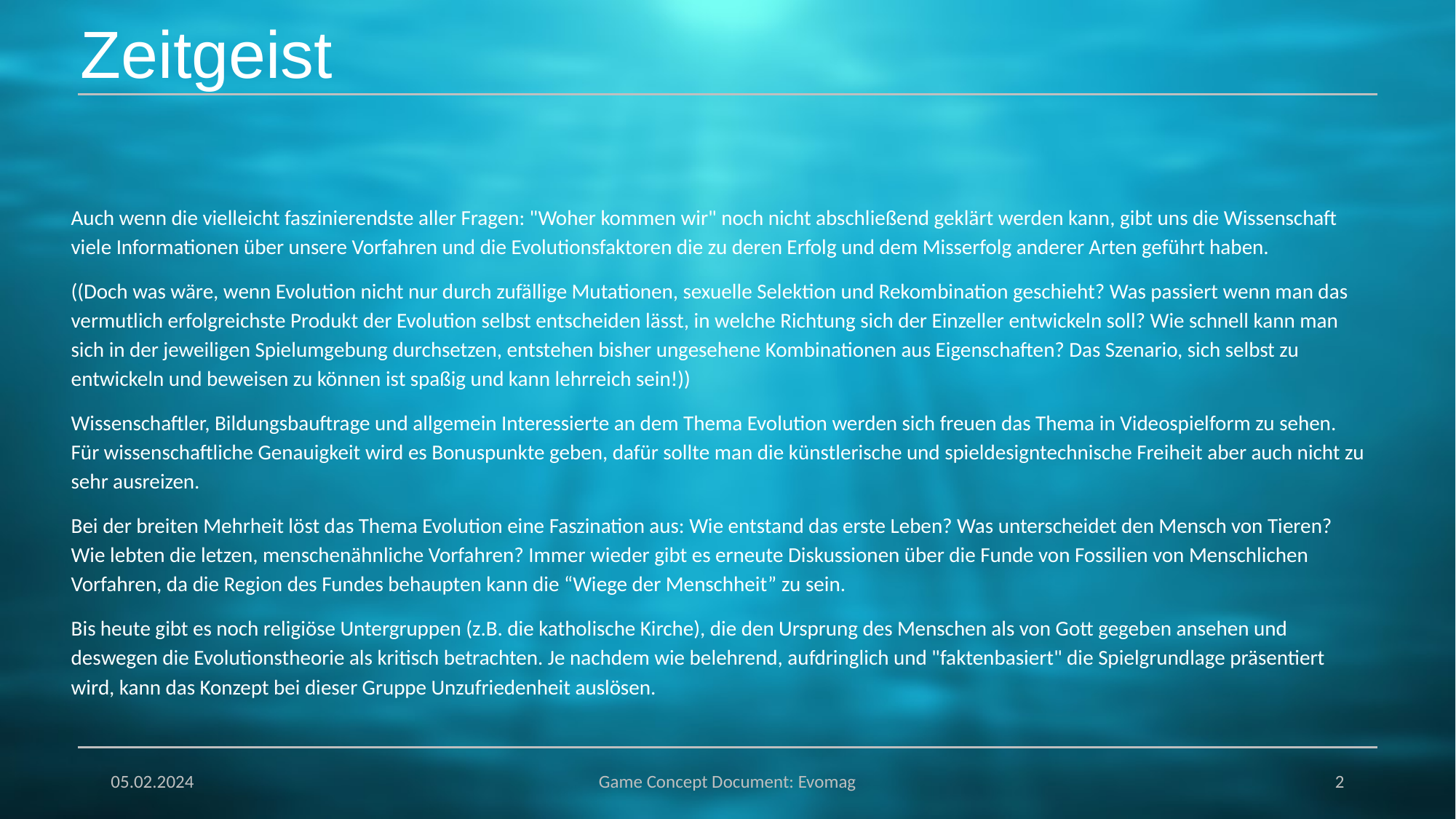

# Zeitgeist
Auch wenn die vielleicht faszinierendste aller Fragen: "Woher kommen wir" noch nicht abschließend geklärt werden kann, gibt uns die Wissenschaft viele Informationen über unsere Vorfahren und die Evolutionsfaktoren die zu deren Erfolg und dem Misserfolg anderer Arten geführt haben.
((Doch was wäre, wenn Evolution nicht nur durch zufällige Mutationen, sexuelle Selektion und Rekombination geschieht? Was passiert wenn man das vermutlich erfolgreichste Produkt der Evolution selbst entscheiden lässt, in welche Richtung sich der Einzeller entwickeln soll? Wie schnell kann man sich in der jeweiligen Spielumgebung durchsetzen, entstehen bisher ungesehene Kombinationen aus Eigenschaften? Das Szenario, sich selbst zu entwickeln und beweisen zu können ist spaßig und kann lehrreich sein!))
Wissenschaftler, Bildungsbauftrage und allgemein Interessierte an dem Thema Evolution werden sich freuen das Thema in Videospielform zu sehen. Für wissenschaftliche Genauigkeit wird es Bonuspunkte geben, dafür sollte man die künstlerische und spieldesigntechnische Freiheit aber auch nicht zu sehr ausreizen.
Bei der breiten Mehrheit löst das Thema Evolution eine Faszination aus: Wie entstand das erste Leben? Was unterscheidet den Mensch von Tieren? Wie lebten die letzen, menschenähnliche Vorfahren? Immer wieder gibt es erneute Diskussionen über die Funde von Fossilien von Menschlichen Vorfahren, da die Region des Fundes behaupten kann die “Wiege der Menschheit” zu sein.
Bis heute gibt es noch religiöse Untergruppen (z.B. die katholische Kirche), die den Ursprung des Menschen als von Gott gegeben ansehen und deswegen die Evolutionstheorie als kritisch betrachten. Je nachdem wie belehrend, aufdringlich und "faktenbasiert" die Spielgrundlage präsentiert wird, kann das Konzept bei dieser Gruppe Unzufriedenheit auslösen.

05.02.2024
Game Concept Document: Evomag
2